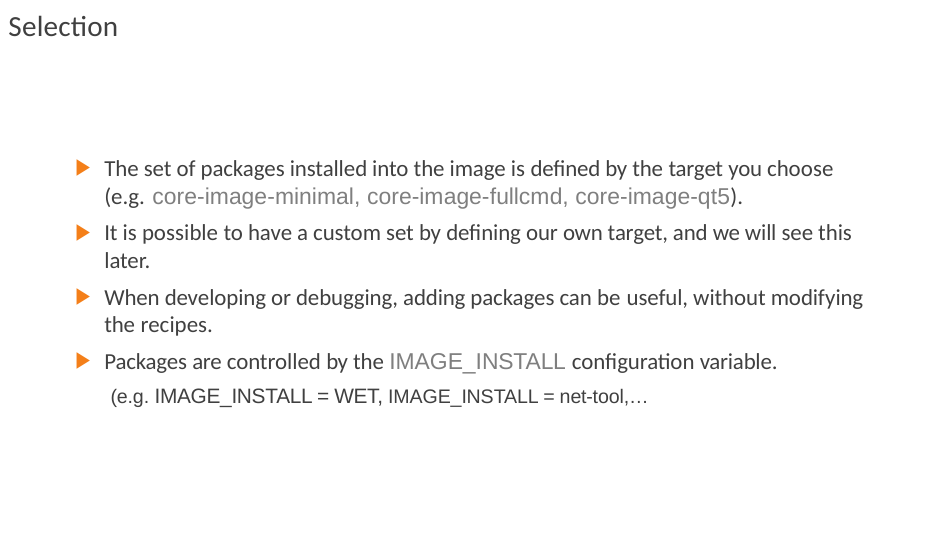

# Selection
The set of packages installed into the image is defined by the target you choose  (e.g. core-image-minimal, core-image-fullcmd, core-image-qt5).
It is possible to have a custom set by defining our own target, and we will see this  later.
When developing or debugging, adding packages can be useful, without modifying  the recipes.
Packages are controlled by the IMAGE_INSTALL configuration variable.
	(e.g. IMAGE_INSTALL = WET, IMAGE_INSTALL = net-tool,…
55/300
Remake by Mao Huynh